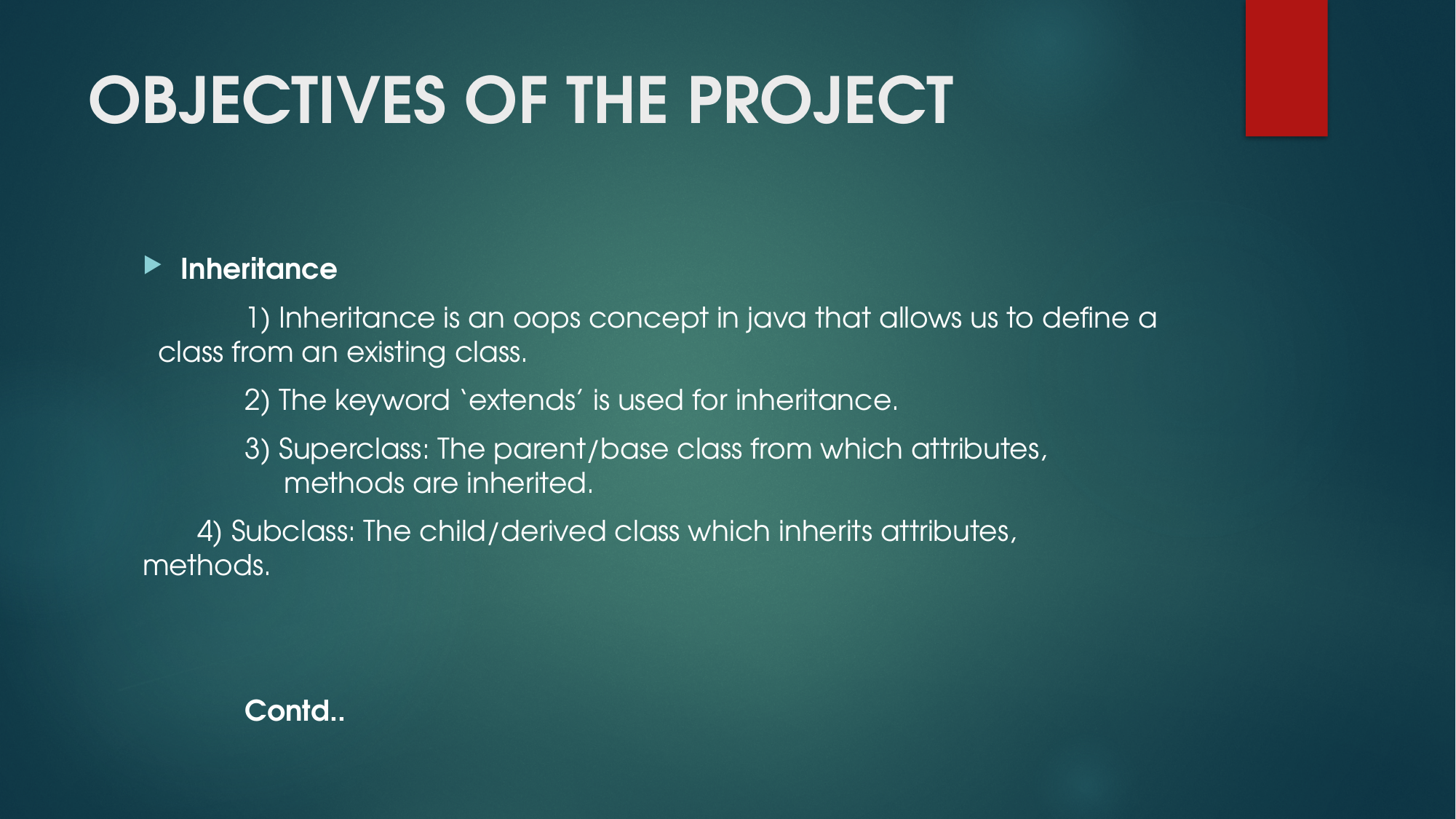

# OBJECTIVES OF THE PROJECT
Inheritance
	1) Inheritance is an oops concept in java that allows us to define a 	     class from an existing class.
	2) The keyword ‘extends’ is used for inheritance.
	3) Superclass: The parent/base class from which attributes, 		    	    	     methods are inherited.
       4) Subclass: The child/derived class which inherits attributes, 			     methods.

																Contd..